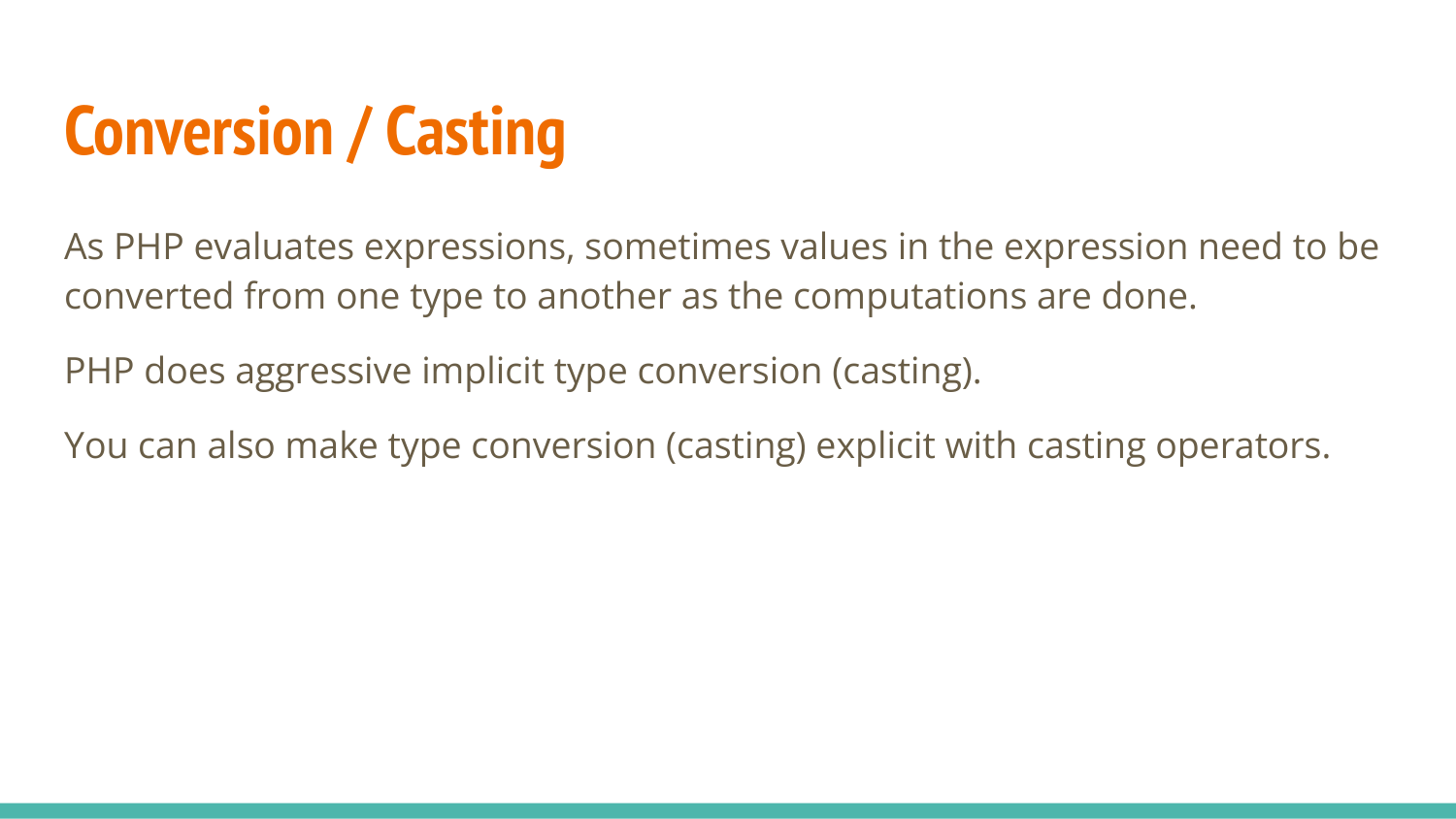

# Conversion / Casting
As PHP evaluates expressions, sometimes values in the expression need to be converted from one type to another as the computations are done.
PHP does aggressive implicit type conversion (casting).
You can also make type conversion (casting) explicit with casting operators.